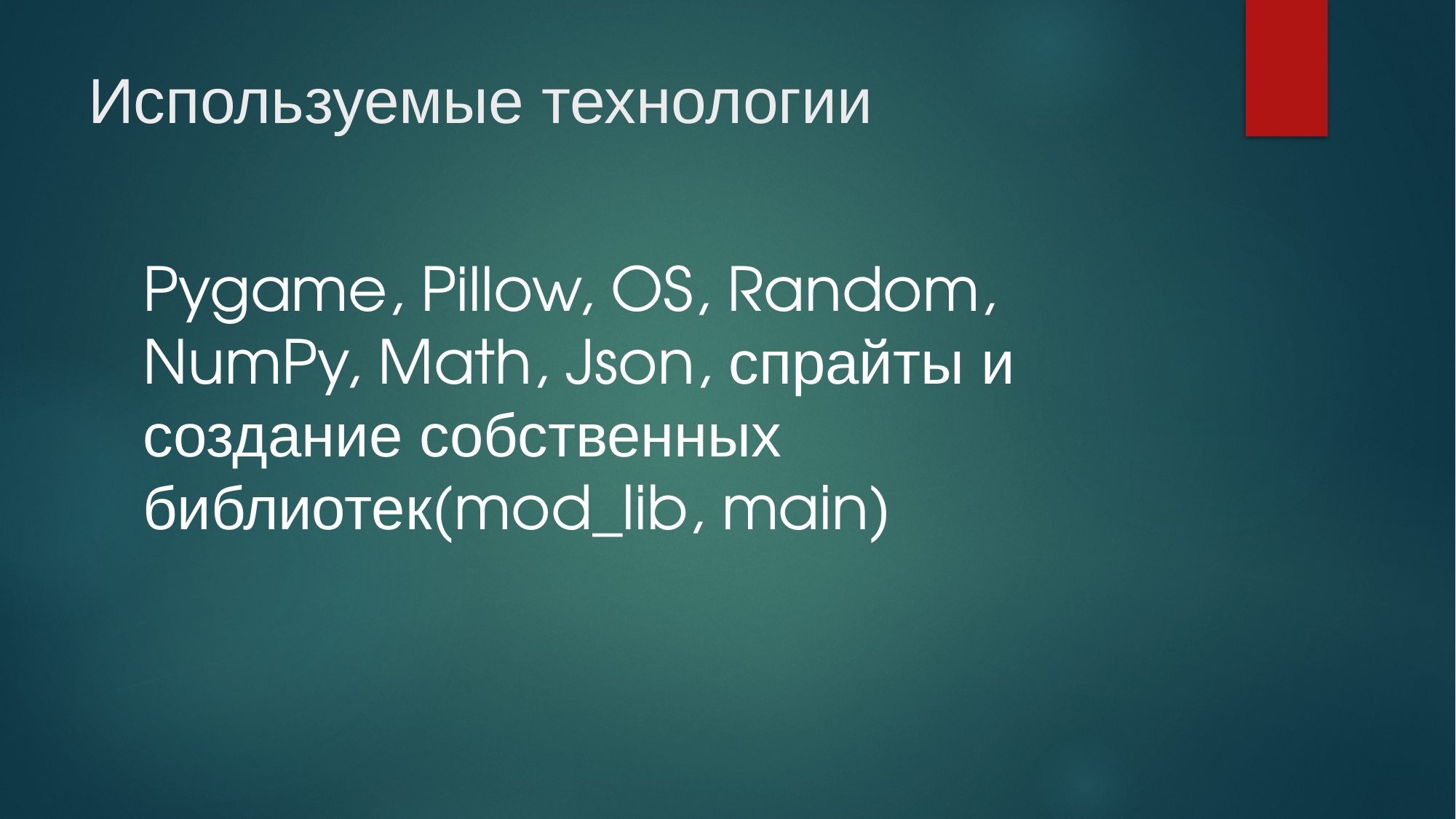

# Используемые технологии
Pygame, Pillow, OS, Random, NumPy, Math, Json, спрайты и создание собственных библиотек(mod_lib, main)